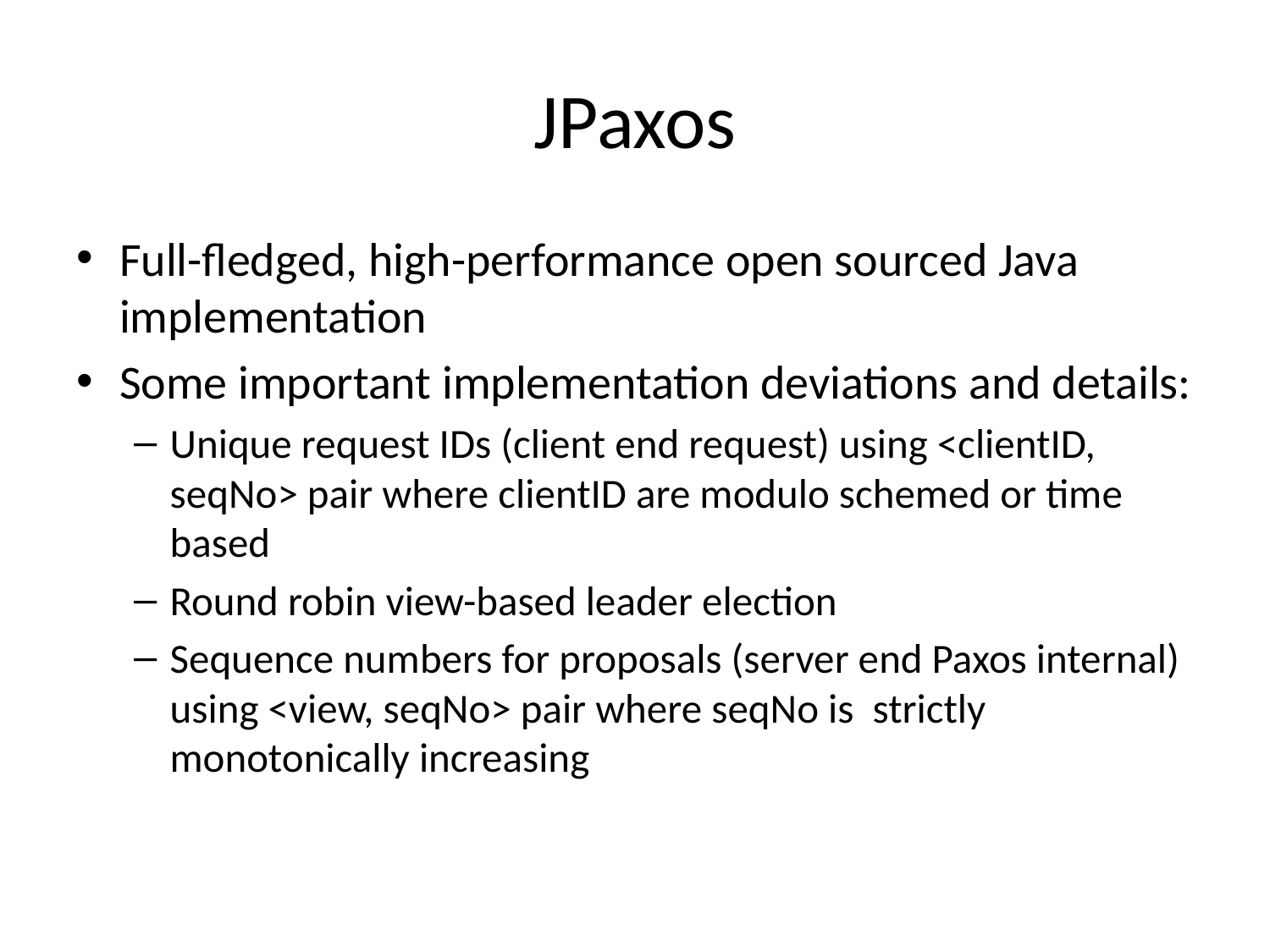

# JPaxos
Full-fledged, high-performance open sourced Java implementation
Some important implementation deviations and details:
Unique request IDs (client end request) using <clientID, seqNo> pair where clientID are modulo schemed or time based
Round robin view-based leader election
Sequence numbers for proposals (server end Paxos internal) using <view, seqNo> pair where seqNo is  strictly monotonically increasing